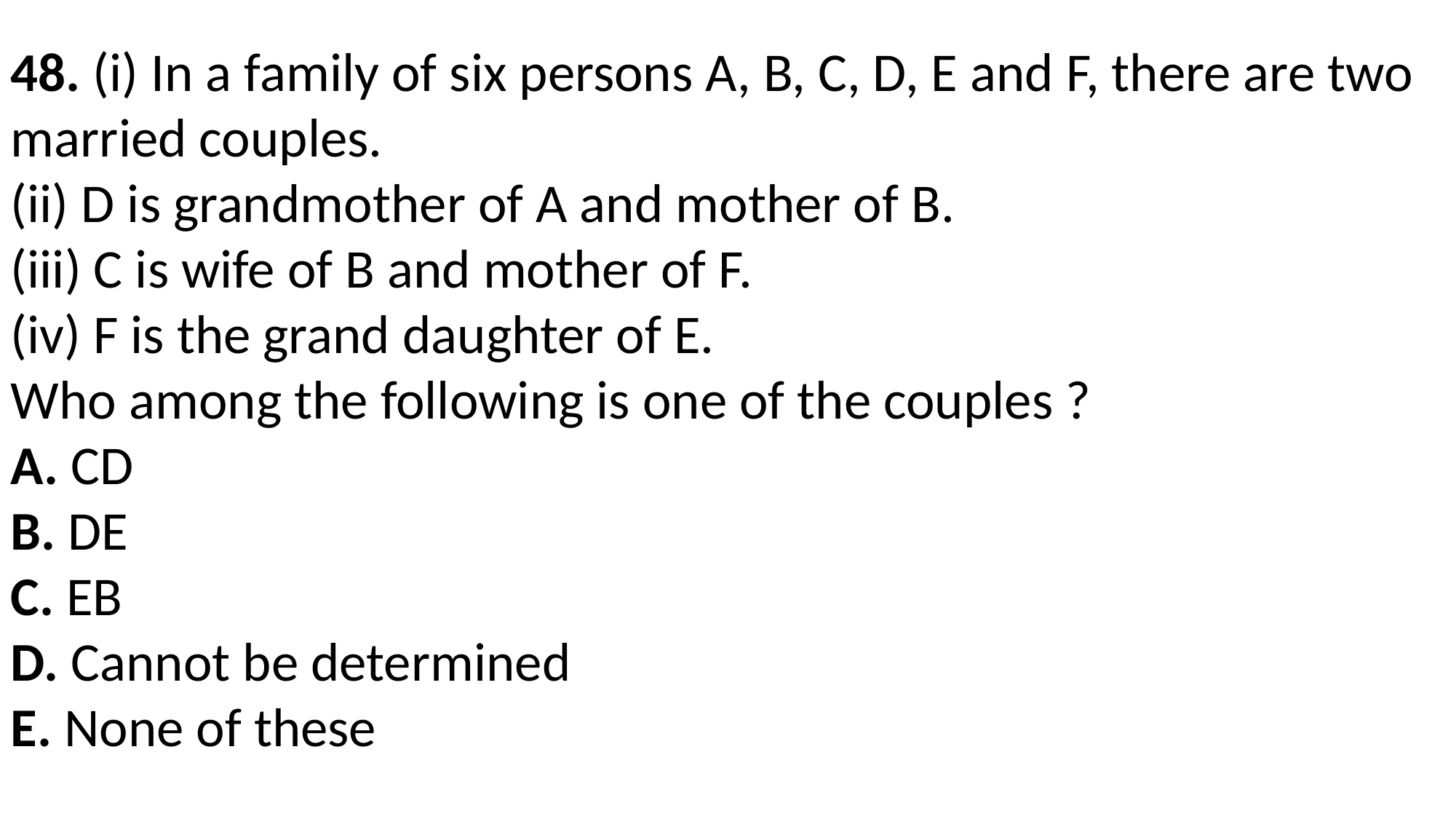

48. (i) In a family of six persons A, B, C, D, E and F, there are two married couples. 
(ii) D is grandmother of A and mother of B.
(iii) C is wife of B and mother of F.
(iv) F is the grand daughter of E.
Who among the following is one of the couples ?
A. CD
B. DE
C. EB
D. Cannot be determined
E. None of these